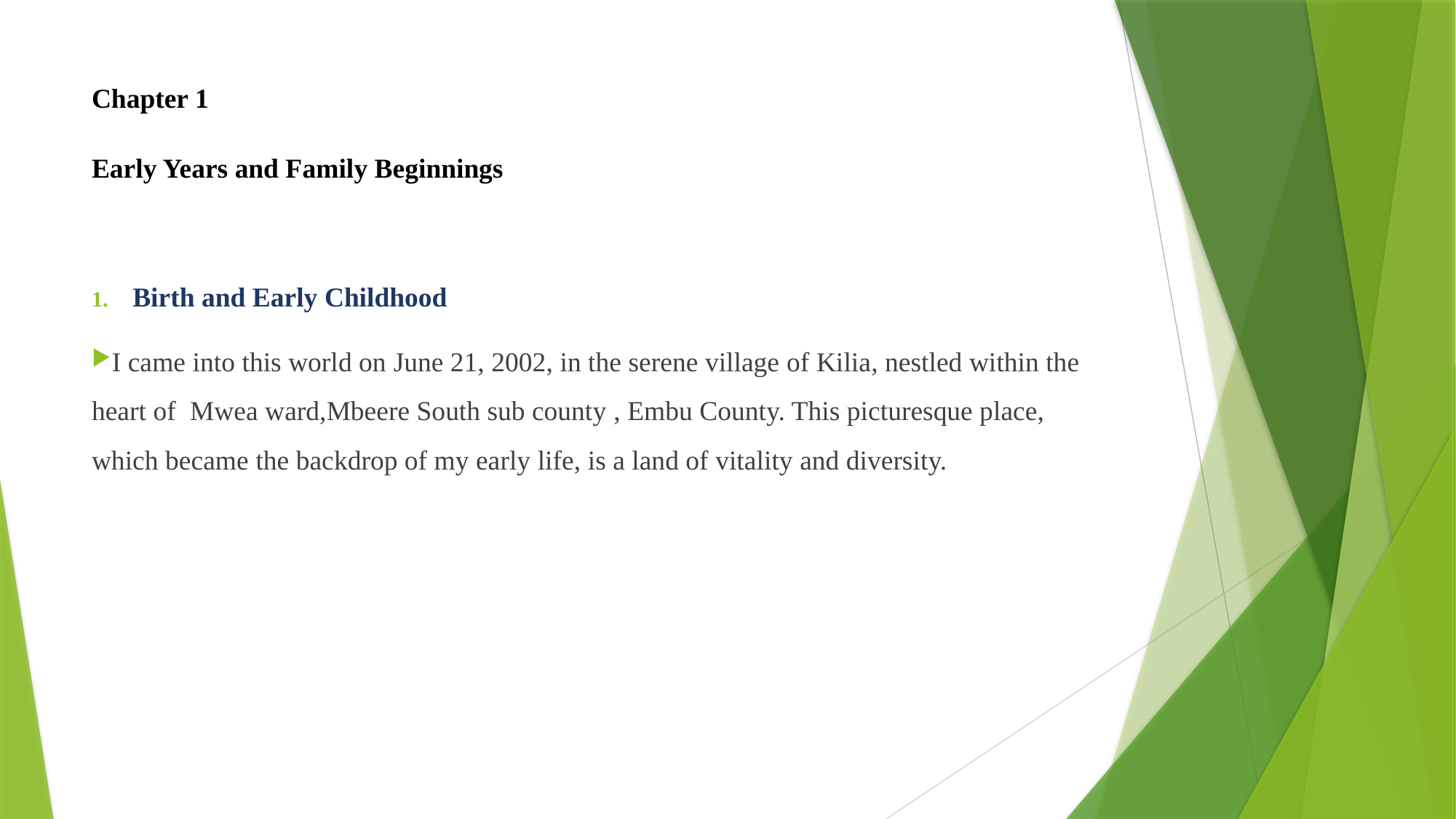

# Chapter 1 Early Years and Family Beginnings
Birth and Early Childhood
I came into this world on June 21, 2002, in the serene village of Kilia, nestled within the heart of  Mwea ward,Mbeere South sub county , Embu County. This picturesque place, which became the backdrop of my early life, is a land of vitality and diversity.